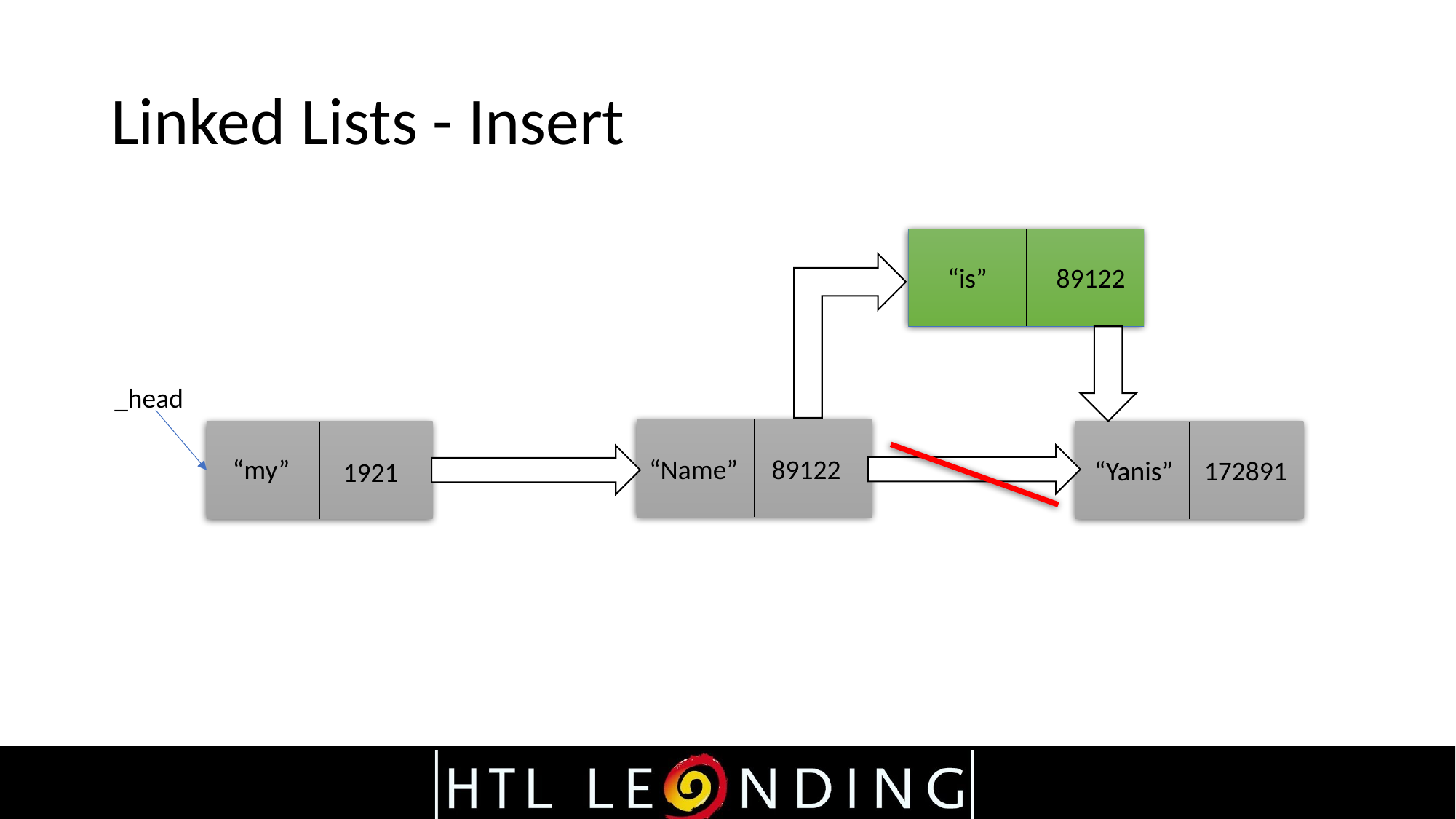

# Linked Lists - Insert

89122
“is”

_head

“my”
“Name”
89122
“Yanis”
172891
1921